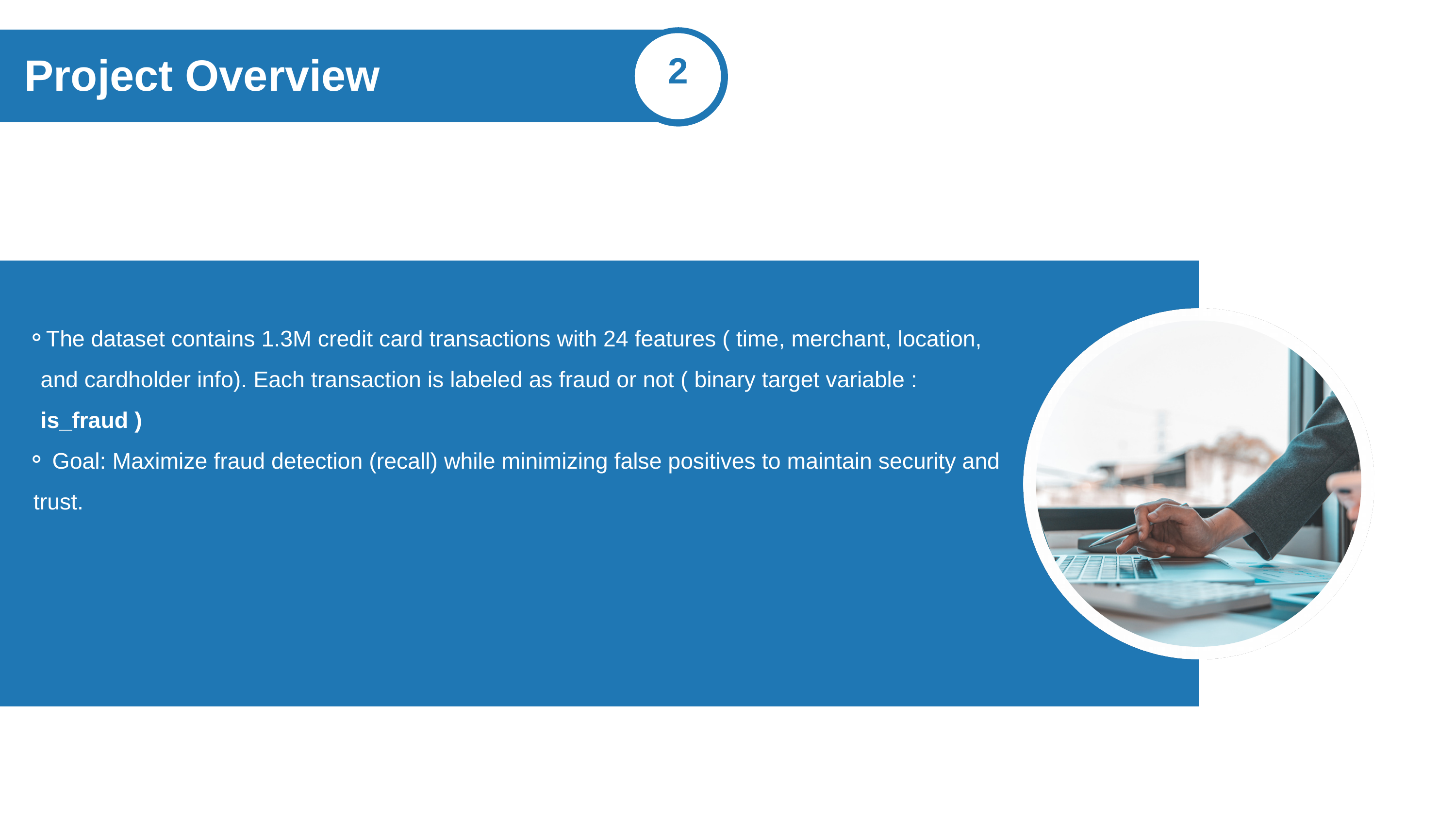

Project Overview

2

The dataset contains 1.3M credit card transactions with 24 features ( time, merchant, location, and cardholder info). Each transaction is labeled as fraud or not ( binary target variable : is_fraud )
 Goal: Maximize fraud detection (recall) while minimizing false positives to maintain security and
 trust.